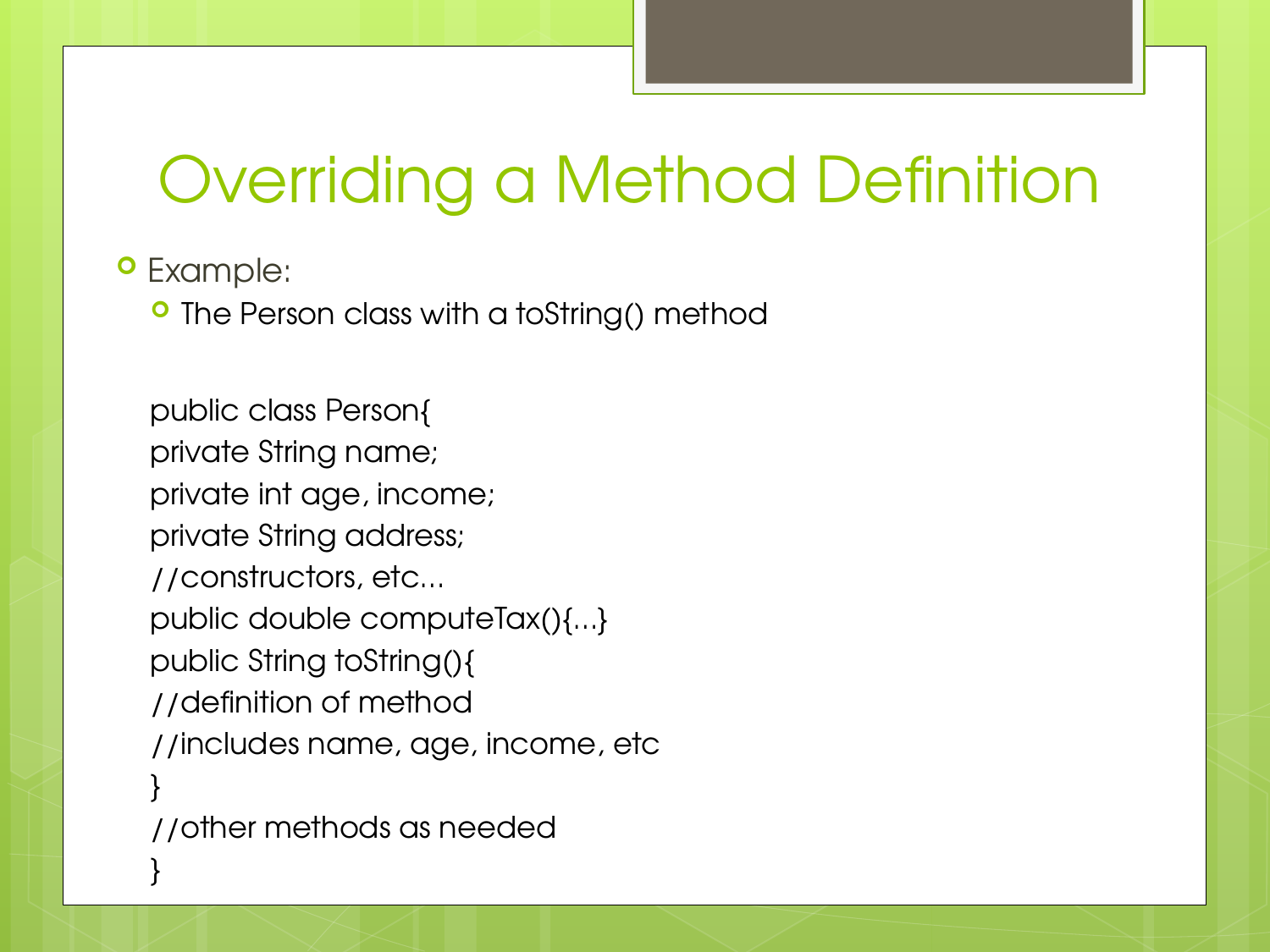

# Overriding a Method Definition
Example:
The Person class with a toString() method

public class Person{
	private String name;
	private int age, income;
	private String address;
	//constructors, etc…
	public double computeTax(){…}
	public String toString(){
		//definition of method
		//includes name, age, income, etc
	}
	//other methods as needed
}